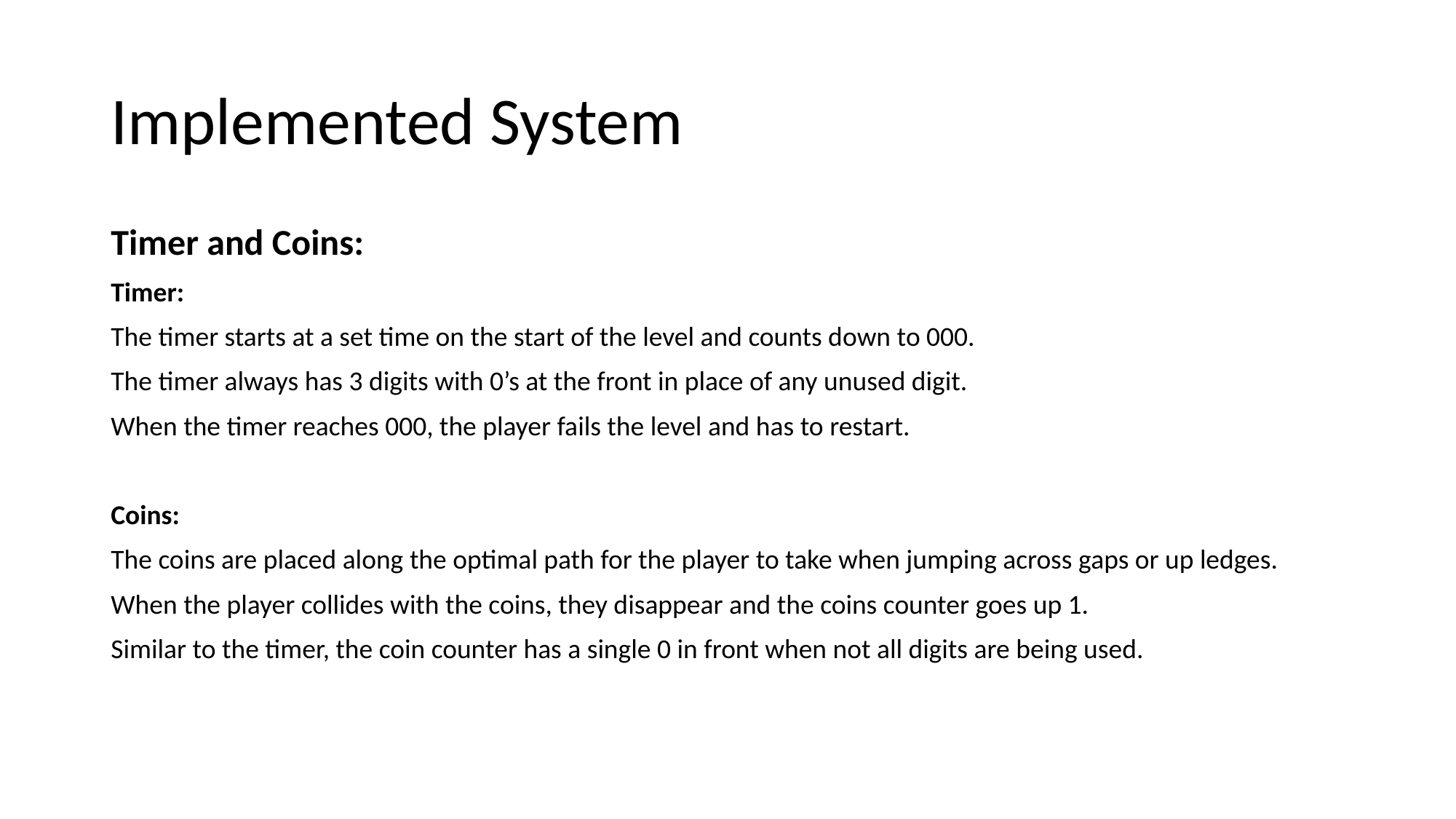

# Implemented System
Timer and Coins:
Timer:
The timer starts at a set time on the start of the level and counts down to 000.
The timer always has 3 digits with 0’s at the front in place of any unused digit.
When the timer reaches 000, the player fails the level and has to restart.

Coins:
The coins are placed along the optimal path for the player to take when jumping across gaps or up ledges.
When the player collides with the coins, they disappear and the coins counter goes up 1.
Similar to the timer, the coin counter has a single 0 in front when not all digits are being used.